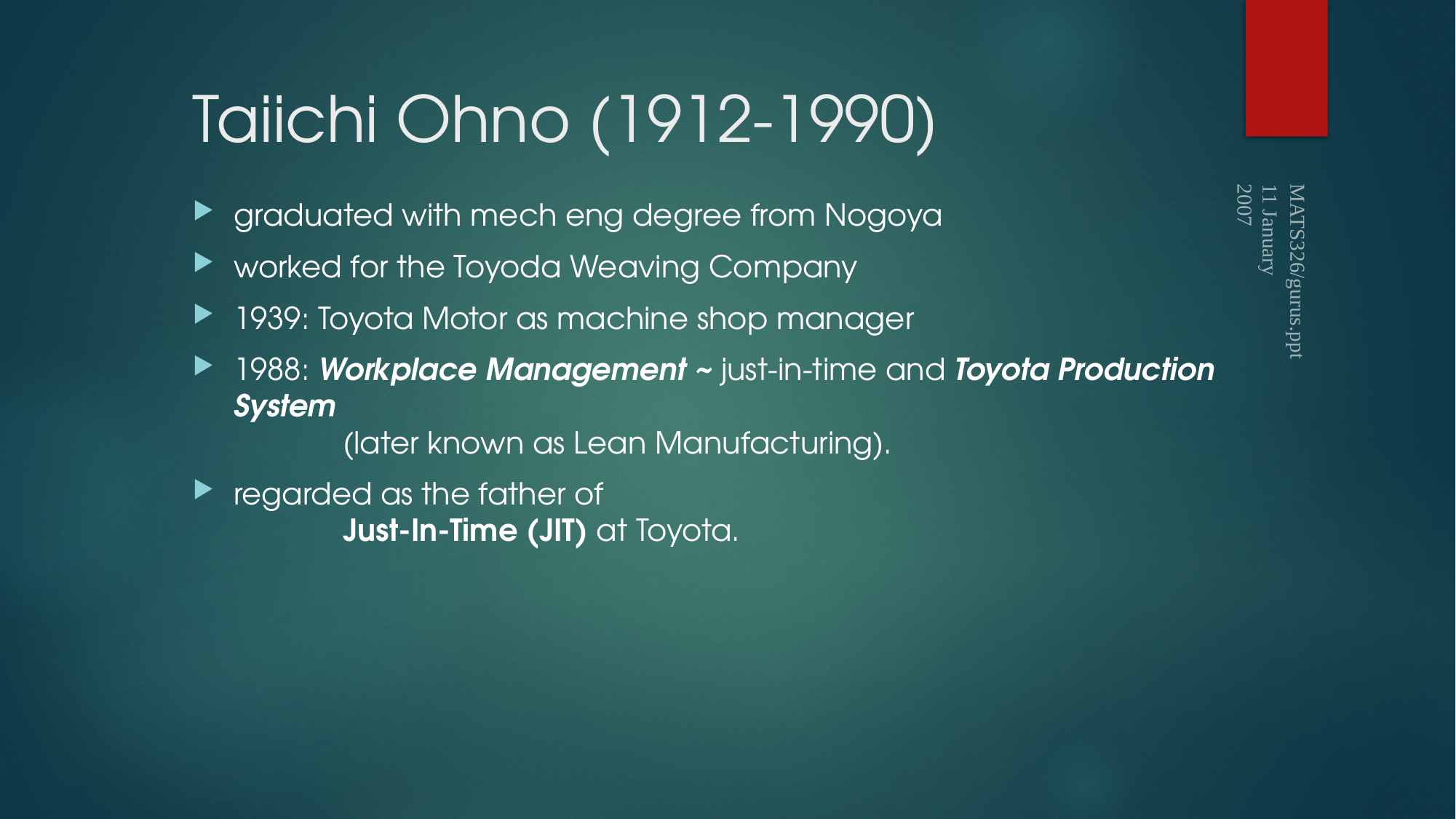

# Taiichi Ohno (1912-1990)
graduated with mech eng degree from Nogoya
worked for the Toyoda Weaving Company
1939: Toyota Motor as machine shop manager
1988: Workplace Management ~ just-in-time and Toyota Production System
	(later known as Lean Manufacturing).
regarded as the father of
	Just-In-Time (JIT) at Toyota.

11 January 2007
MATS326/gurus.ppt